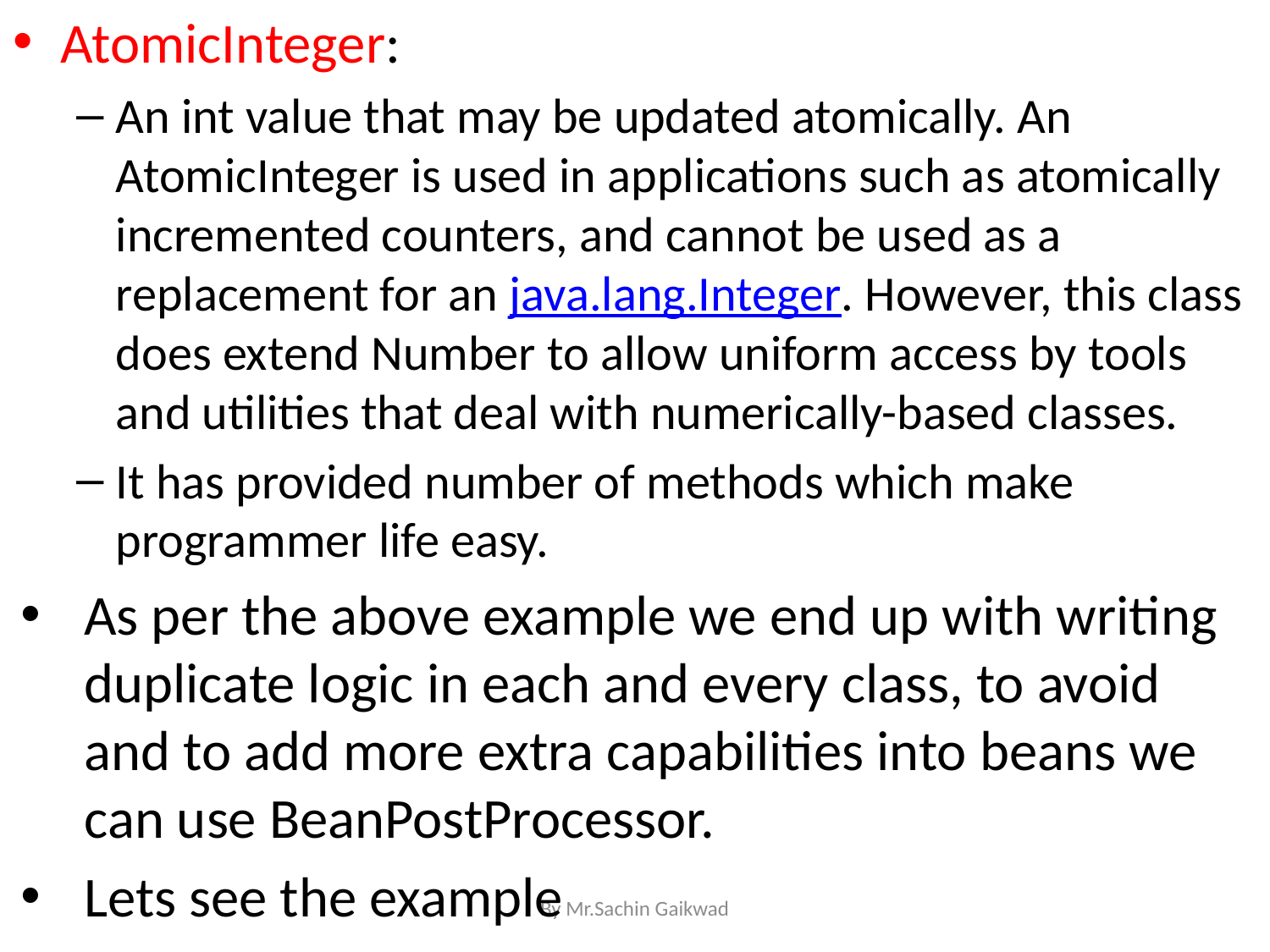

AtomicInteger:
An int value that may be updated atomically. An AtomicInteger is used in applications such as atomically incremented counters, and cannot be used as a replacement for an java.lang.Integer. However, this class does extend Number to allow uniform access by tools and utilities that deal with numerically-based classes.
It has provided number of methods which make programmer life easy.
As per the above example we end up with writing duplicate logic in each and every class, to avoid and to add more extra capabilities into beans we can use BeanPostProcessor.
Lets see the example

By Mr.Sachin Gaikwad